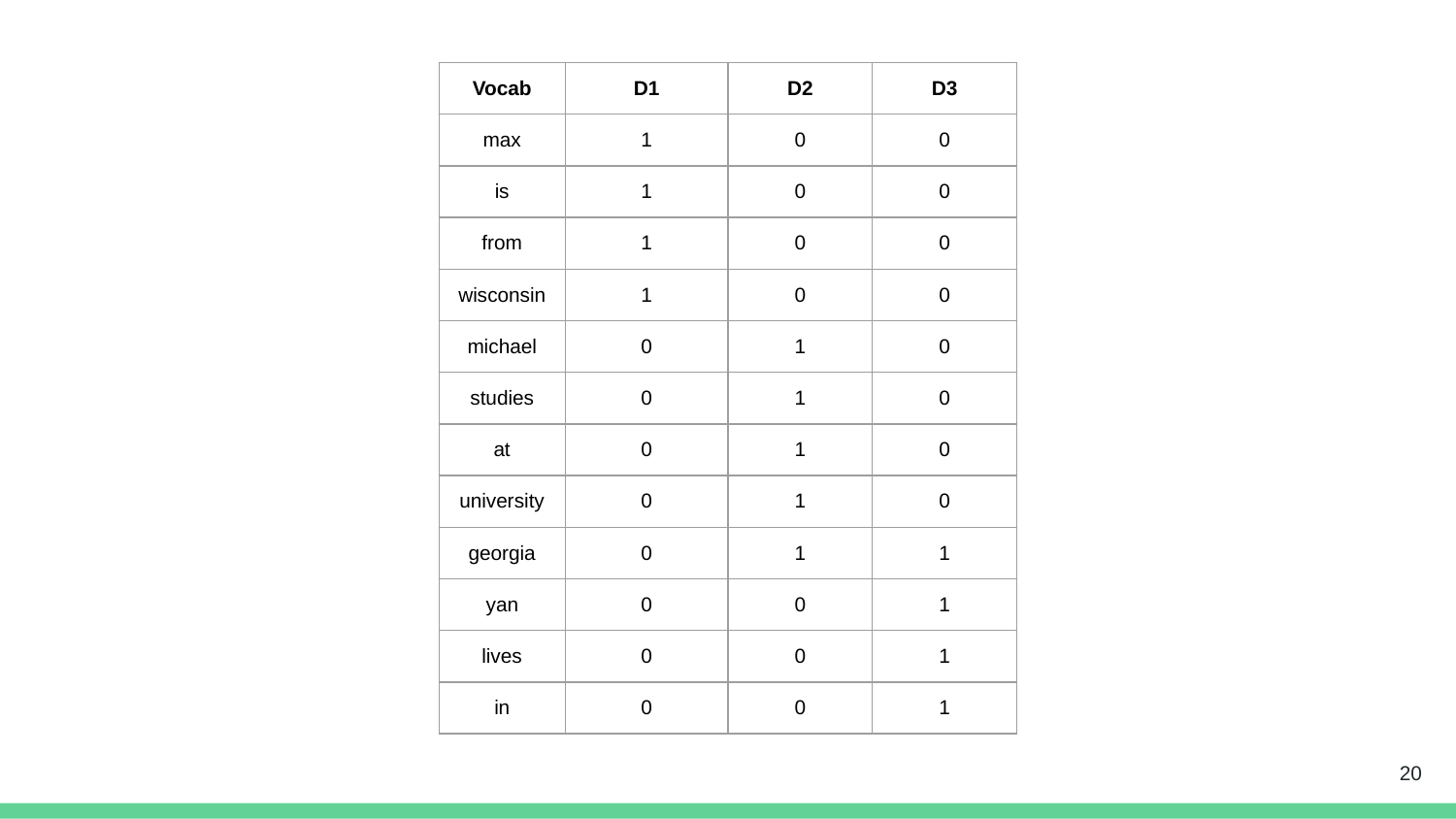

| Vocab | D1 | D2 | D3 |
| --- | --- | --- | --- |
| max | 1 | 0 | 0 |
| is | 1 | 0 | 0 |
| from | 1 | 0 | 0 |
| wisconsin | 1 | 0 | 0 |
| michael | 0 | 1 | 0 |
| studies | 0 | 1 | 0 |
| at | 0 | 1 | 0 |
| university | 0 | 1 | 0 |
| georgia | 0 | 1 | 1 |
| yan | 0 | 0 | 1 |
| lives | 0 | 0 | 1 |
| in | 0 | 0 | 1 |
20